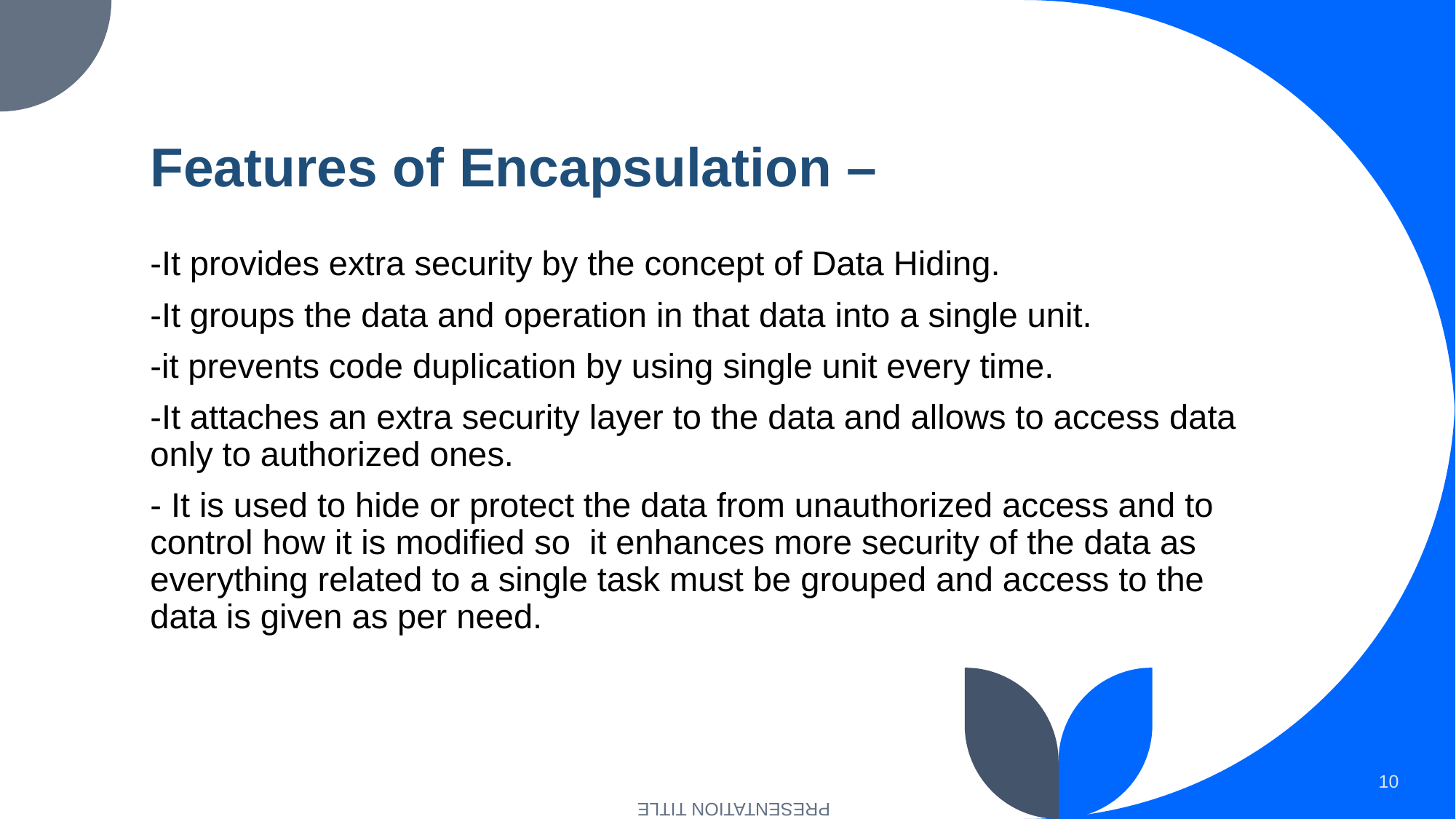

# Features of Encapsulation –
-It provides extra security by the concept of Data Hiding.
-It groups the data and operation in that data into a single unit.
-it prevents code duplication by using single unit every time.
-It attaches an extra security layer to the data and allows to access data only to authorized ones.
- It is used to hide or protect the data from unauthorized access and to control how it is modified so  it enhances more security of the data as everything related to a single task must be grouped and access to the data is given as per need.

10
PRESENTATION TITLE